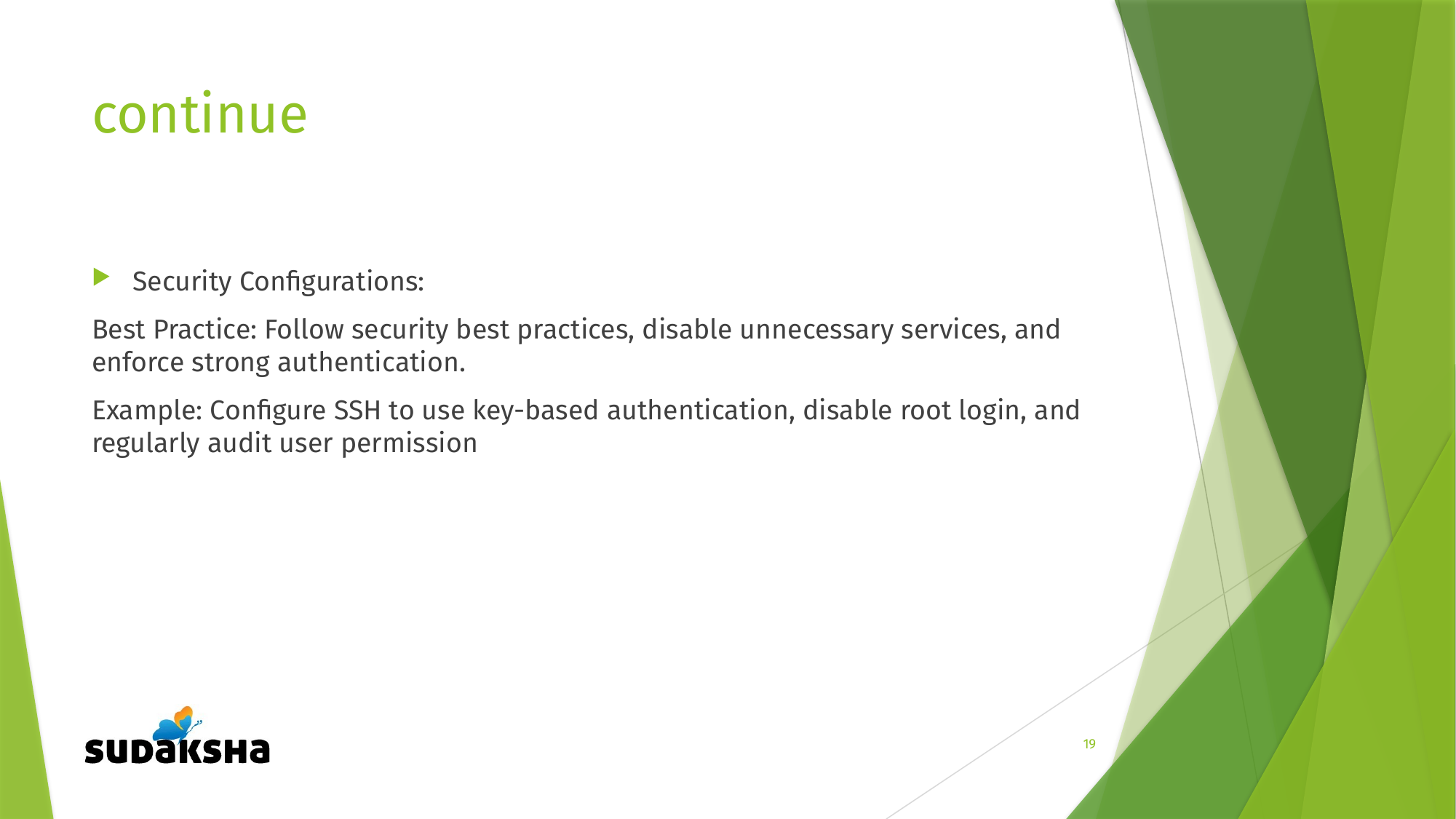

# continue
Security Configurations:
Best Practice: Follow security best practices, disable unnecessary services, and enforce strong authentication.
Example: Configure SSH to use key-based authentication, disable root login, and regularly audit user permission
19